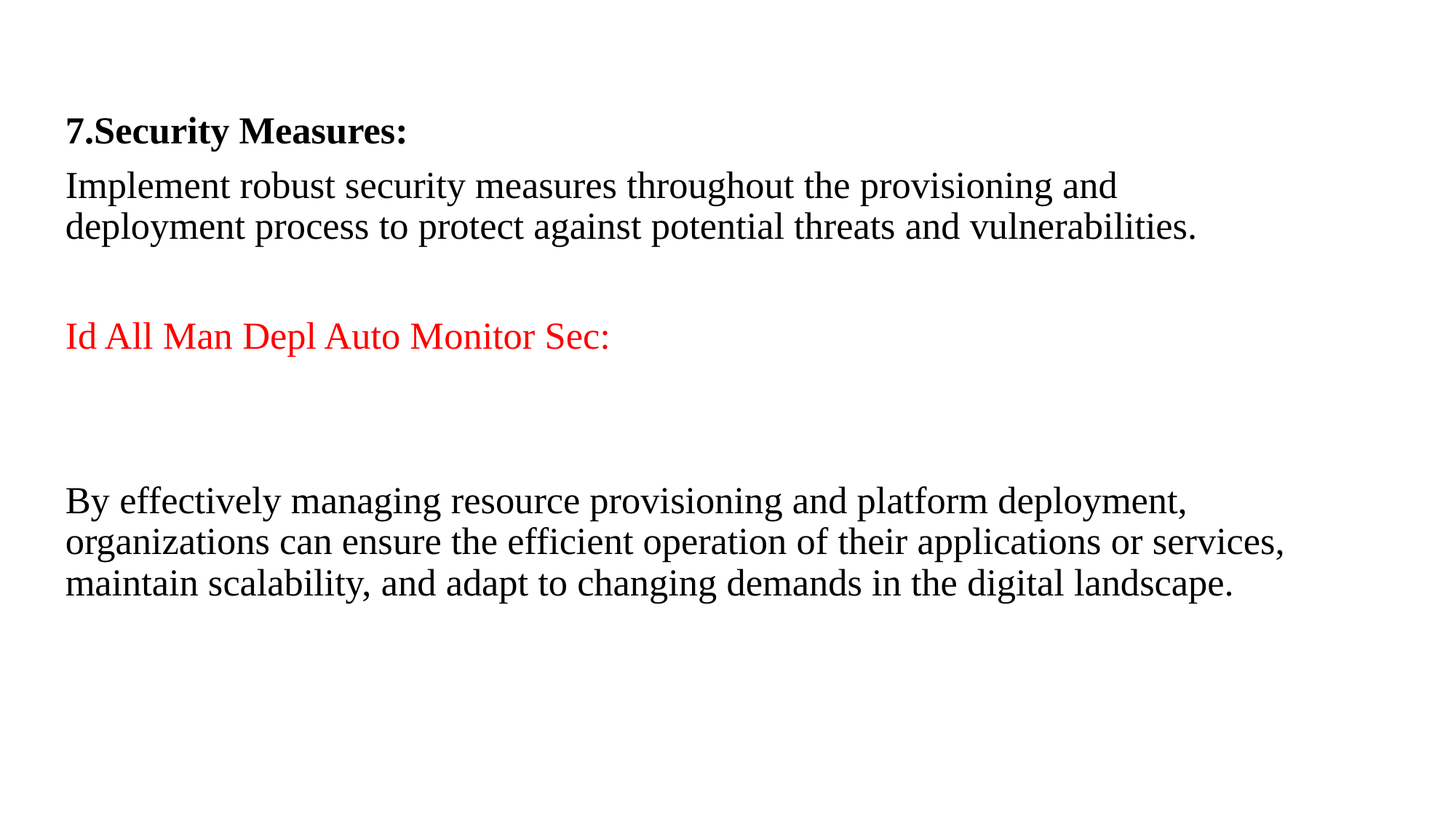

7.Security Measures:
Implement robust security measures throughout the provisioning and deployment process to protect against potential threats and vulnerabilities.

Id All Man Depl Auto Monitor Sec:

By effectively managing resource provisioning and platform deployment, organizations can ensure the efficient operation of their applications or services, maintain scalability, and adapt to changing demands in the digital landscape.